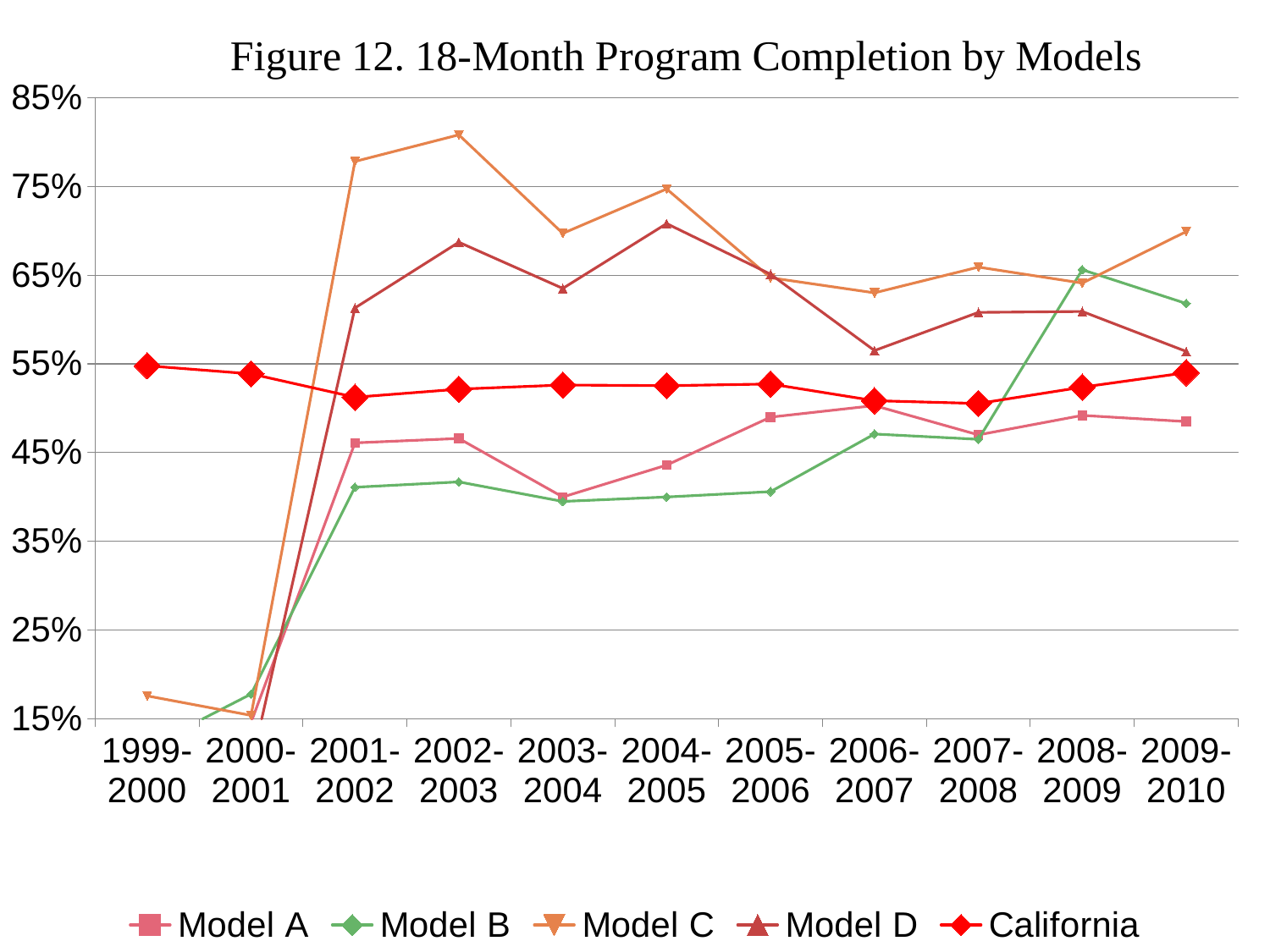

### Chart: Figure 12. 18-Month Program Completion by Models

| Category |  |  |  |  |  |
|---|---|---|---|---|---|
|  | 0.13 | 0.118 | 0.176 | 0.069 | 0.5478816285267898 |
|  | 0.146 | 0.178 | 0.154 | 0.097 | 0.5387807979272126 |
|  | 0.461 | 0.411 | 0.778 | 0.613 | 0.5124197002141327 |
|  | 0.466 | 0.417 | 0.808 | 0.687 | 0.5215121241026156 |
|  | 0.4 | 0.395 | 0.697 | 0.635 | 0.5262042287107201 |
|  | 0.436 | 0.4 | 0.747 | 0.708 | 0.5254223320972394 |
|  | 0.49 | 0.406 | 0.647 | 0.651 | 0.5273458073458074 |
|  | 0.503 | 0.471 | 0.63 | 0.565 | 0.5085075983894012 |
|  | 0.47 | 0.465 | 0.659 | 0.608 | 0.5053971438123895 |
|  | 0.492 | 0.656 | 0.641 | 0.609 | 0.5237934297688251 |
|  | 0.485 | 0.618 | 0.699 | 0.564 | 0.54004402118247 |